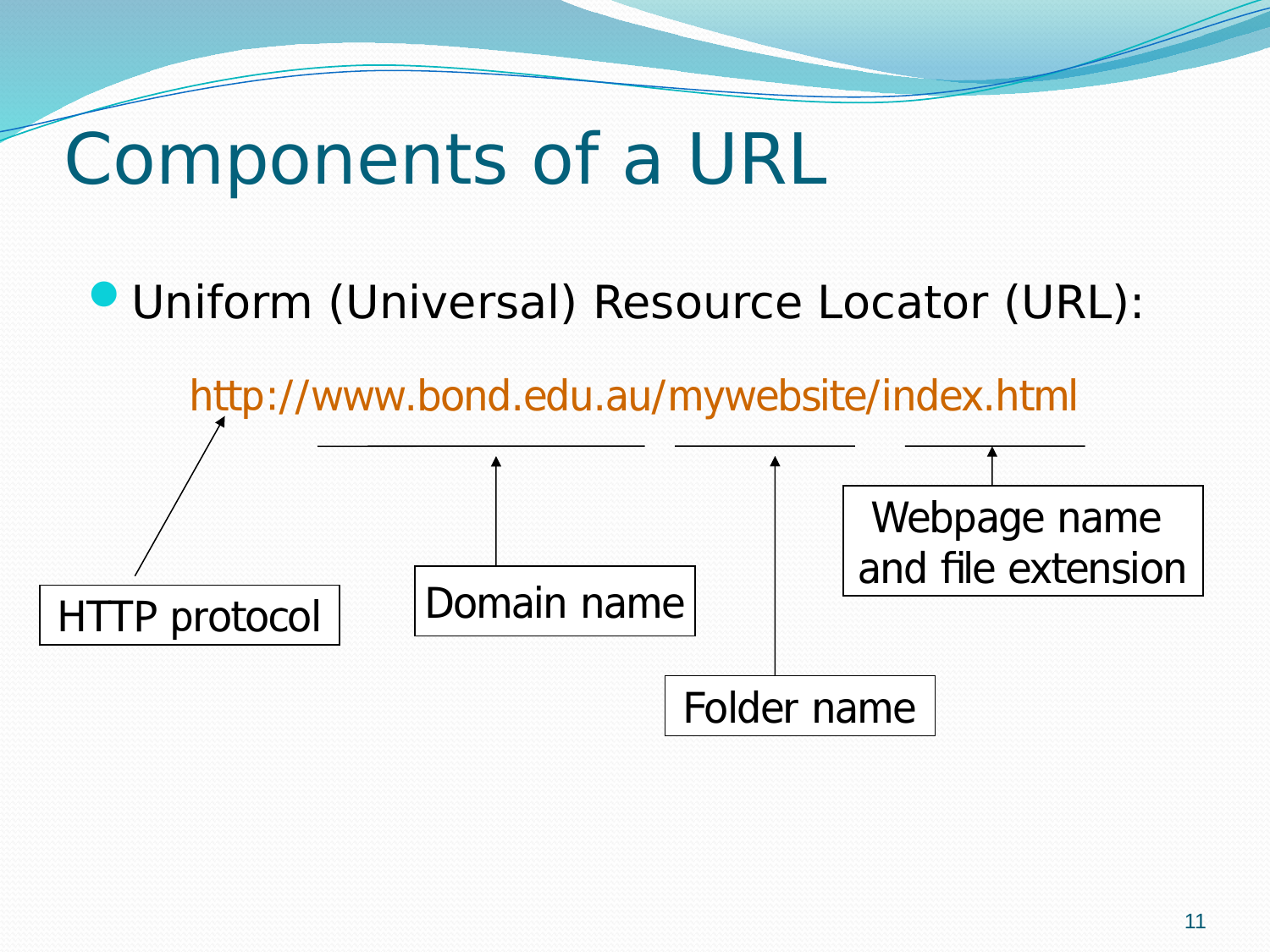

# Components of a URL
Uniform (Universal) Resource Locator (URL):
http://www.bond.edu.au/mywebsite/index.html

Webpage name
and file extension
Domain name
HTTP protocol
Folder name
11